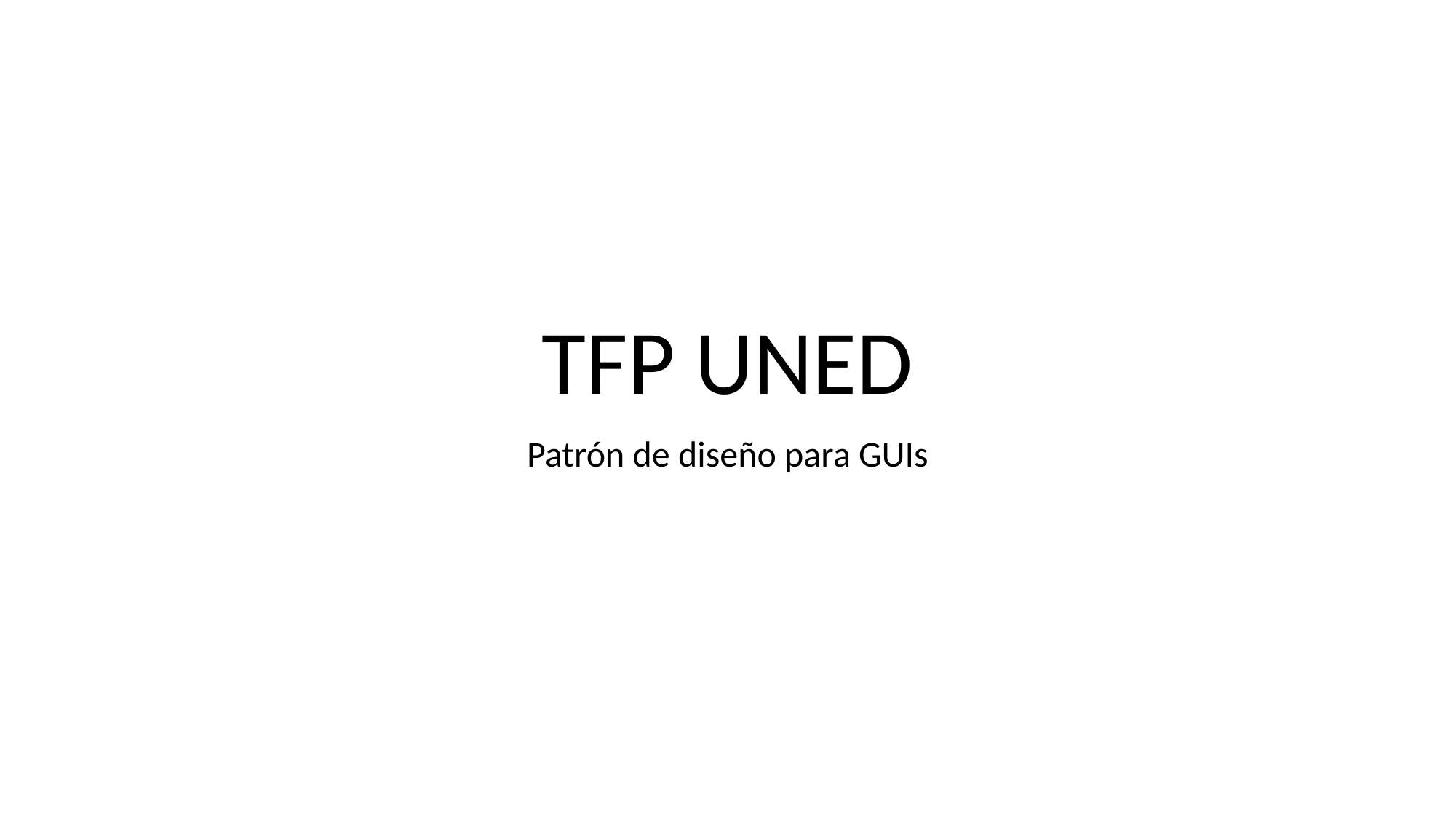

# TFP UNED
Patrón de diseño para GUIs